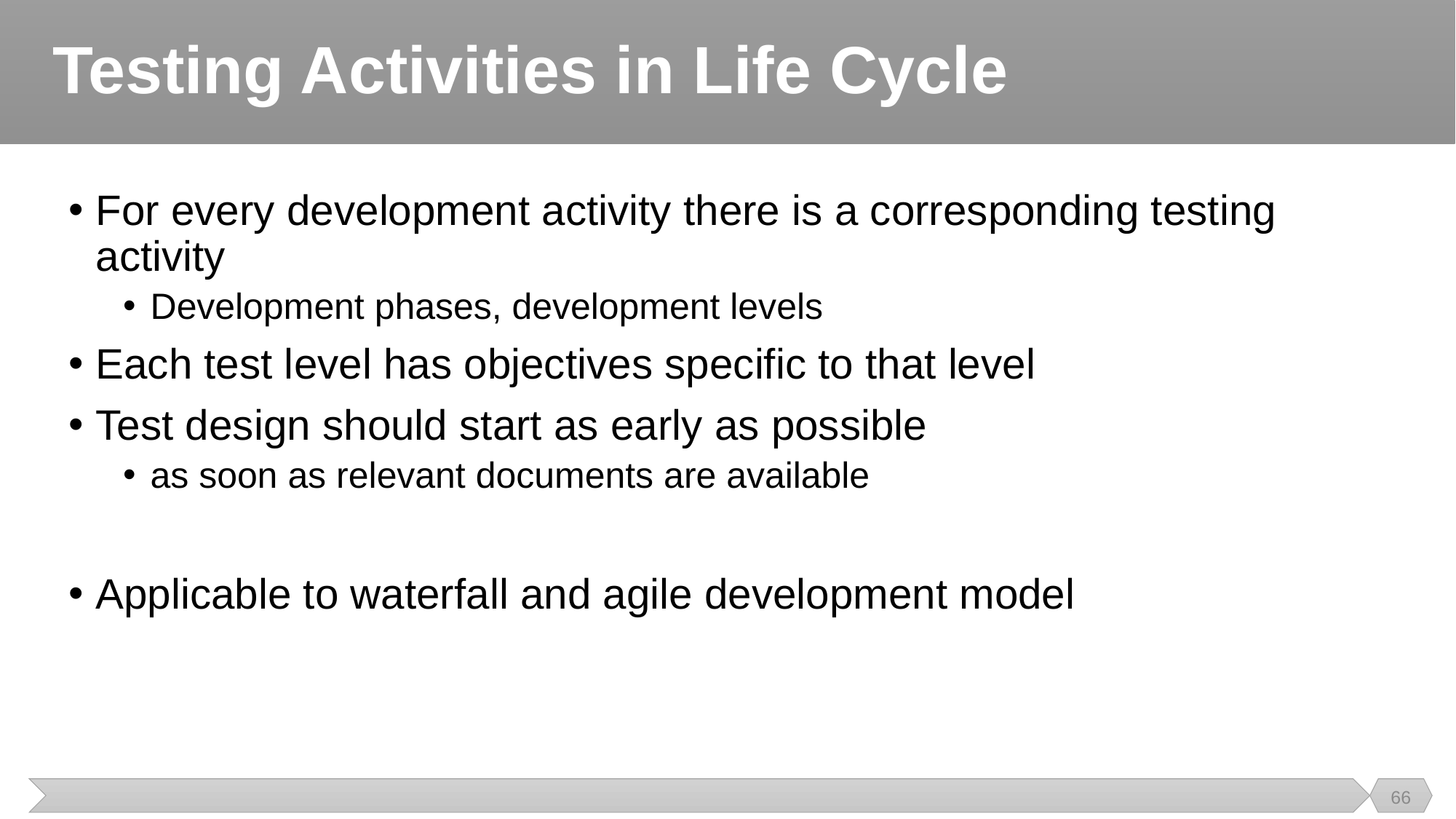

# Testing Activities in Life Cycle
For every development activity there is a corresponding testing activity
Development phases, development levels
Each test level has objectives specific to that level
Test design should start as early as possible
as soon as relevant documents are available

Applicable to waterfall and agile development model
66